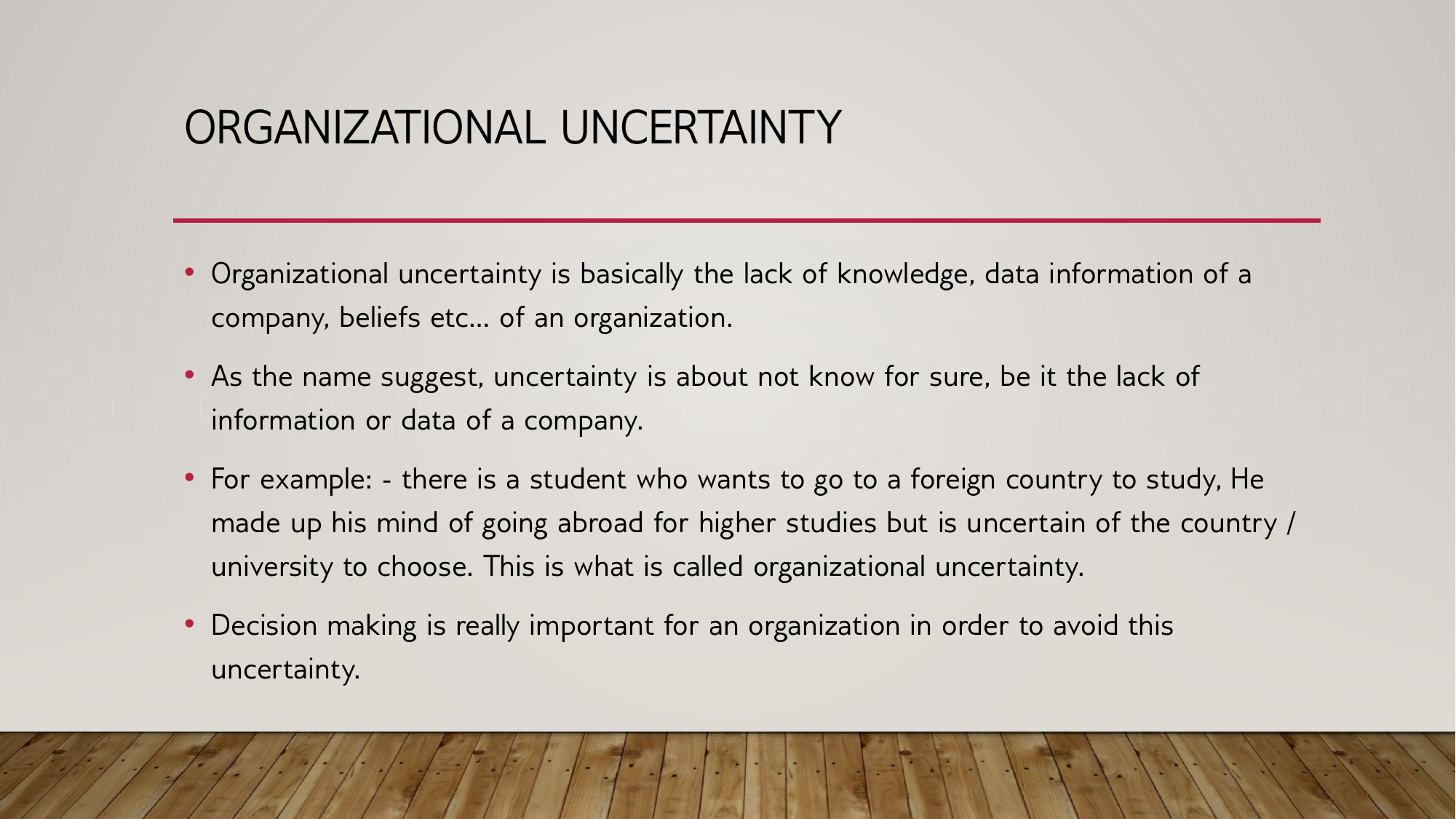

# Organizational uncertainty
Organizational uncertainty is basically the lack of knowledge, data information of a company, beliefs etc… of an organization.
As the name suggest, uncertainty is about not know for sure, be it the lack of information or data of a company.
For example: - there is a student who wants to go to a foreign country to study, He made up his mind of going abroad for higher studies but is uncertain of the country / university to choose. This is what is called organizational uncertainty.
Decision making is really important for an organization in order to avoid this uncertainty.